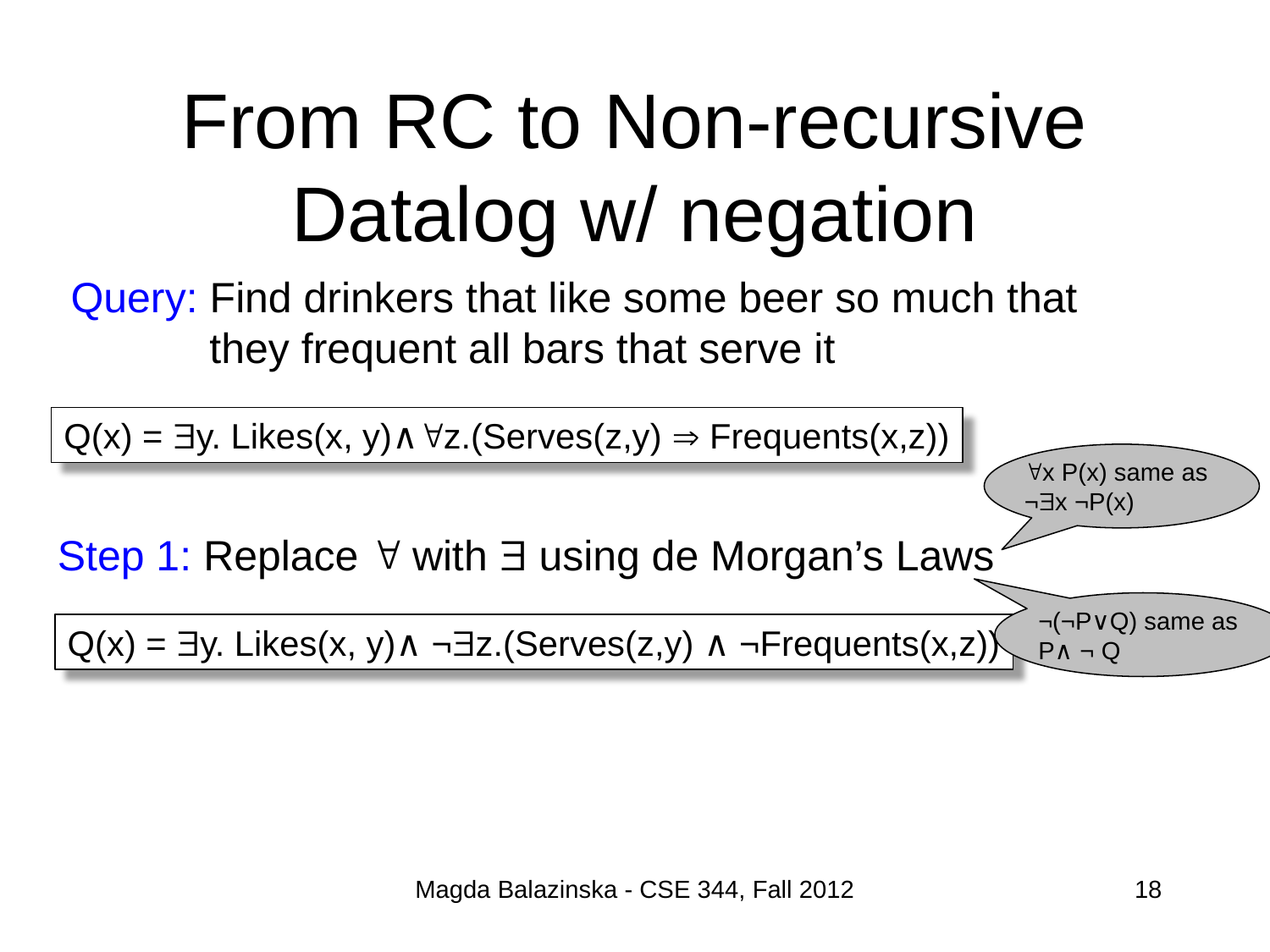

# From RC to Non-recursive Datalog w/ negation
Query: Find drinkers that like some beer so much that
	 they frequent all bars that serve it
Q(x) = ∃y. Likes(x, y)∧∀z.(Serves(z,y) ⇒ Frequents(x,z))
∀x P(x) same as
¬∃x ¬P(x)
Step 1: Replace ∀ with ∃ using de Morgan’s Laws
¬(¬P∨Q) same as
P∧ ¬ Q
Q(x) = ∃y. Likes(x, y)∧ ¬∃z.(Serves(z,y) ∧ ¬Frequents(x,z))
Magda Balazinska - CSE 344, Fall 2012
18